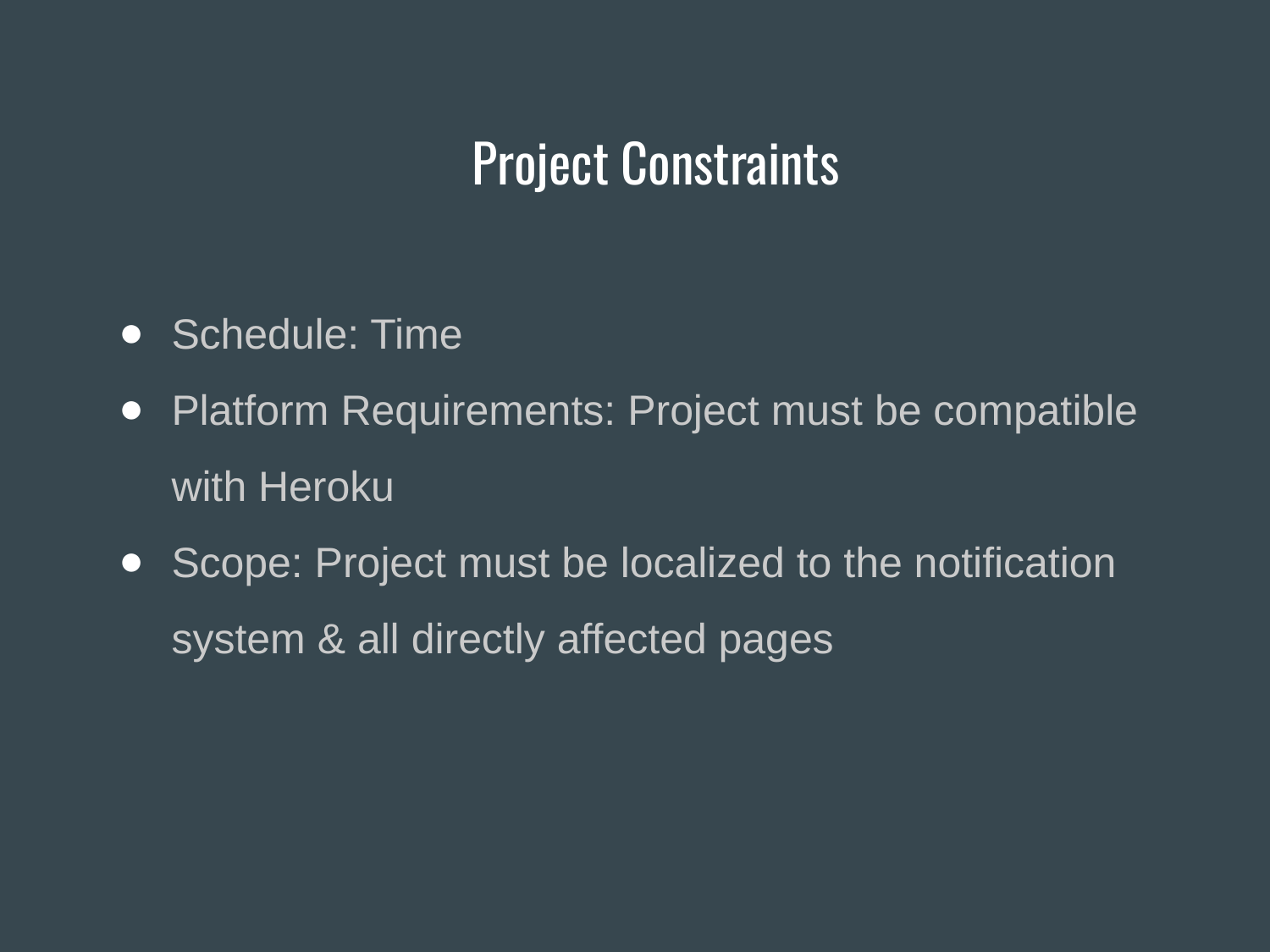

# Project Constraints
Schedule: Time
Platform Requirements: Project must be compatible with Heroku
Scope: Project must be localized to the notification system & all directly affected pages